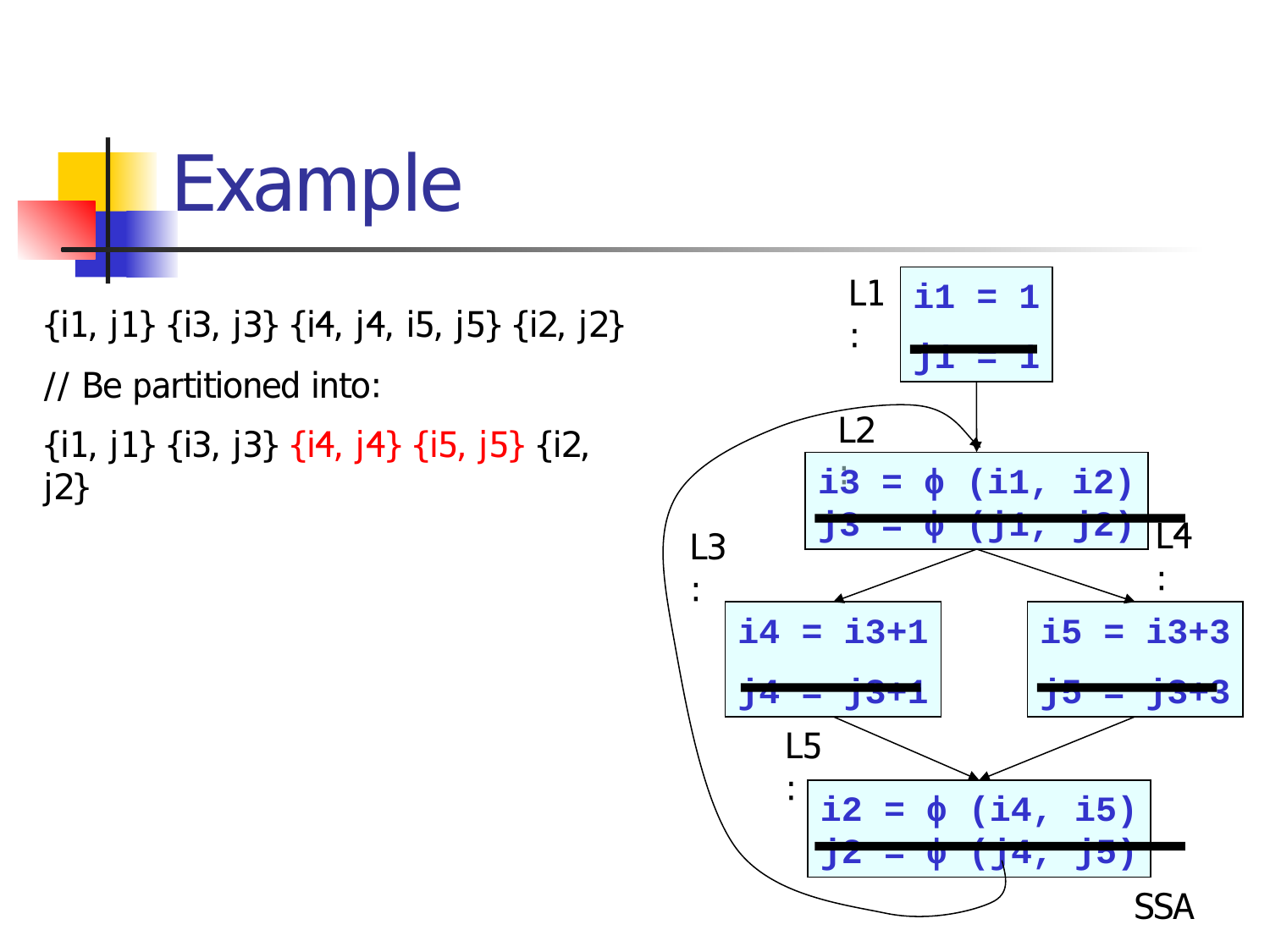

# Example
L1:
i1 = 1
j1 = 1
{i1, j1} {i3, j3} {i4, j4, i5, j5} {i2, j2}
// Be partitioned into:
{i1, j1} {i3, j3} {i4, j4} {i5, j5} {i2, j2}

L2:
i3 = ϕ (i1, i2)
j3 = ϕ (j1, j2)
L4:
L3:

i4 = i3+1
j4 = j3+1
i5 = i3+3
j5 = j3+3

L5:
i2 = ϕ (i4, i5)
j2 = ϕ (j4, j5)

SSA